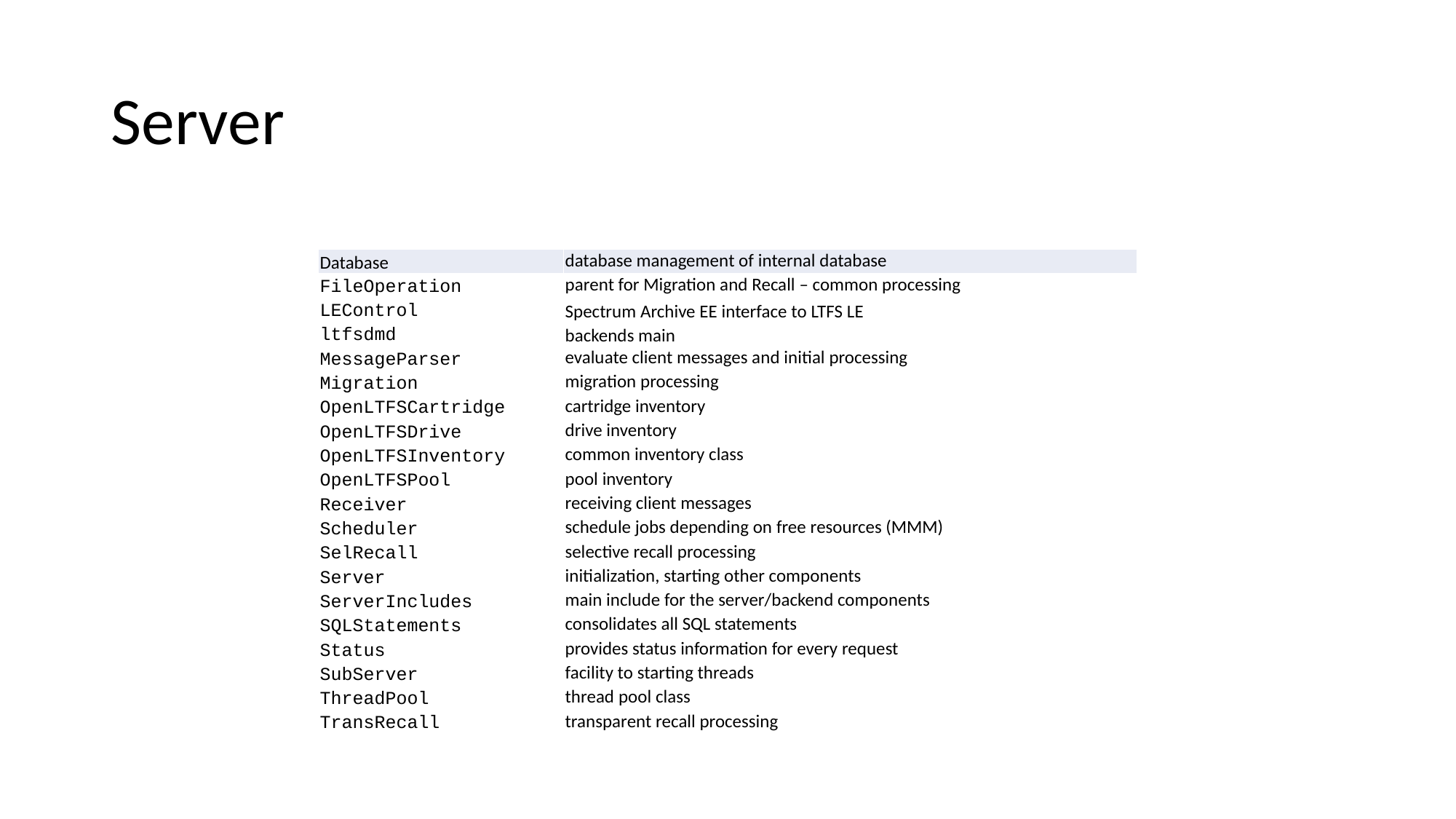

# Server
| Database | database management of internal database |
| --- | --- |
| FileOperation | parent for Migration and Recall – common processing |
| LEControl | Spectrum Archive EE interface to LTFS LE |
| ltfsdmd | backends main |
| MessageParser | evaluate client messages and initial processing |
| Migration | migration processing |
| OpenLTFSCartridge | cartridge inventory |
| OpenLTFSDrive | drive inventory |
| OpenLTFSInventory | common inventory class |
| OpenLTFSPool | pool inventory |
| Receiver | receiving client messages |
| Scheduler | schedule jobs depending on free resources (MMM) |
| SelRecall | selective recall processing |
| Server | initialization, starting other components |
| ServerIncludes | main include for the server/backend components |
| SQLStatements | consolidates all SQL statements |
| Status | provides status information for every request |
| SubServer | facility to starting threads |
| ThreadPool | thread pool class |
| TransRecall | transparent recall processing |